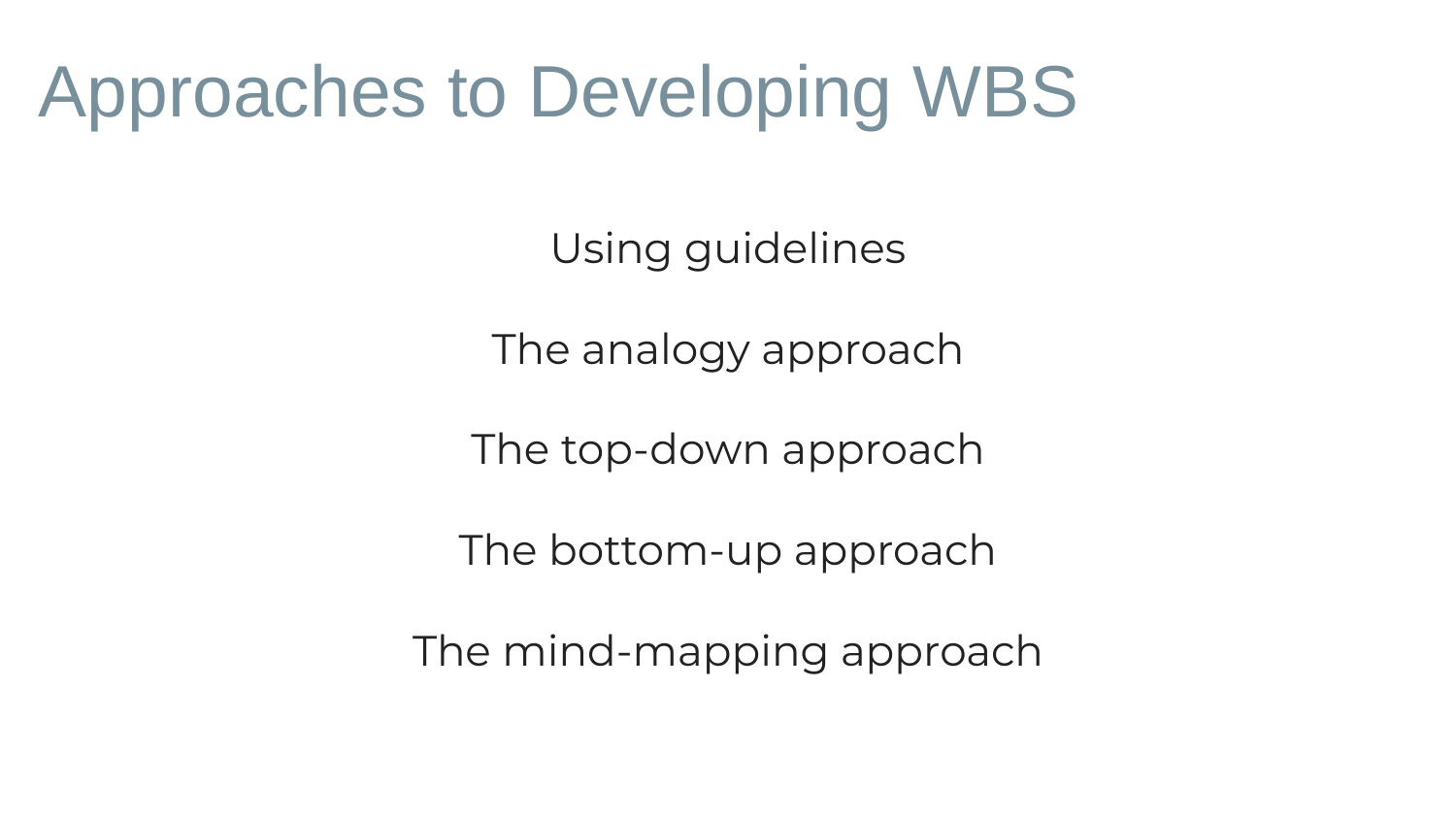

# Approaches to Developing WBS
Using guidelines
The analogy approach
The top-down approach
The bottom-up approach
The mind-mapping approach